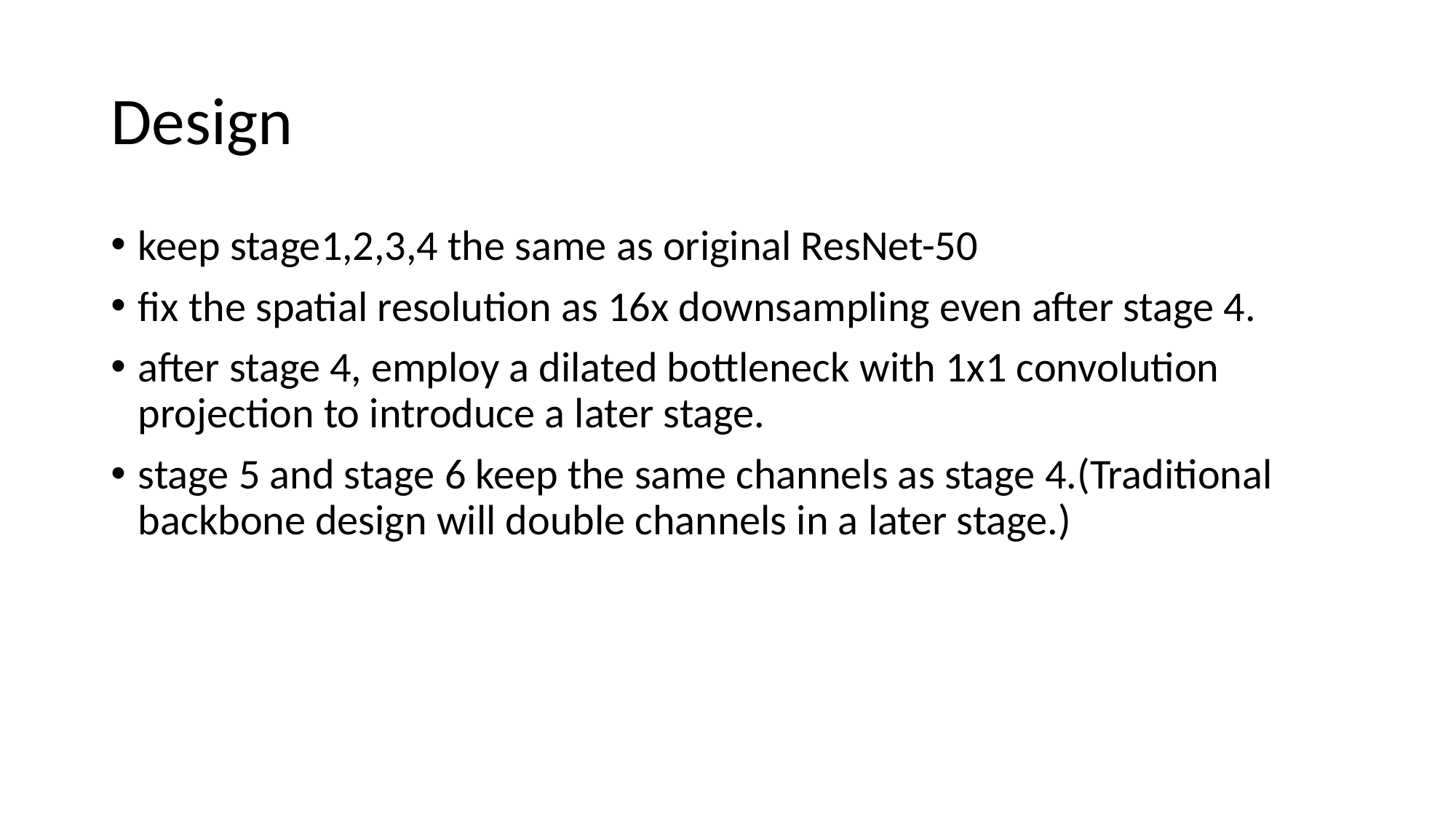

# Design
keep stage1,2,3,4 the same as original ResNet-50
fix the spatial resolution as 16x downsampling even after stage 4.
after stage 4, employ a dilated bottleneck with 1x1 convolution projection to introduce a later stage.
stage 5 and stage 6 keep the same channels as stage 4.(Traditional backbone design will double channels in a later stage.)